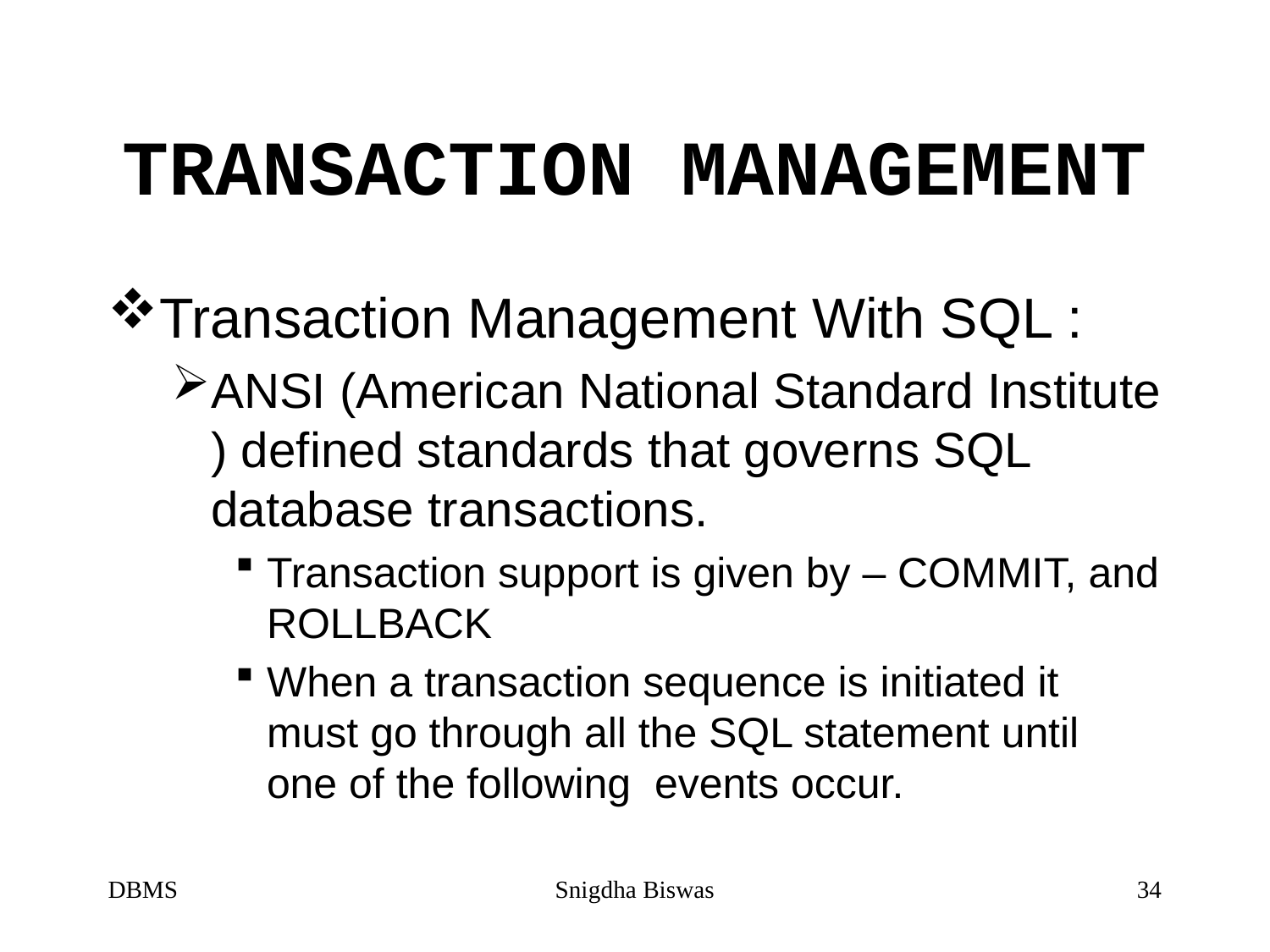

# TRANSACTION MANAGEMENT
Transaction Management With SQL :
ANSI (American National Standard Institute ) defined standards that governs SQL database transactions.
Transaction support is given by – COMMIT, and ROLLBACK
When a transaction sequence is initiated it must go through all the SQL statement until one of the following  events occur.
DBMS
Snigdha Biswas
34